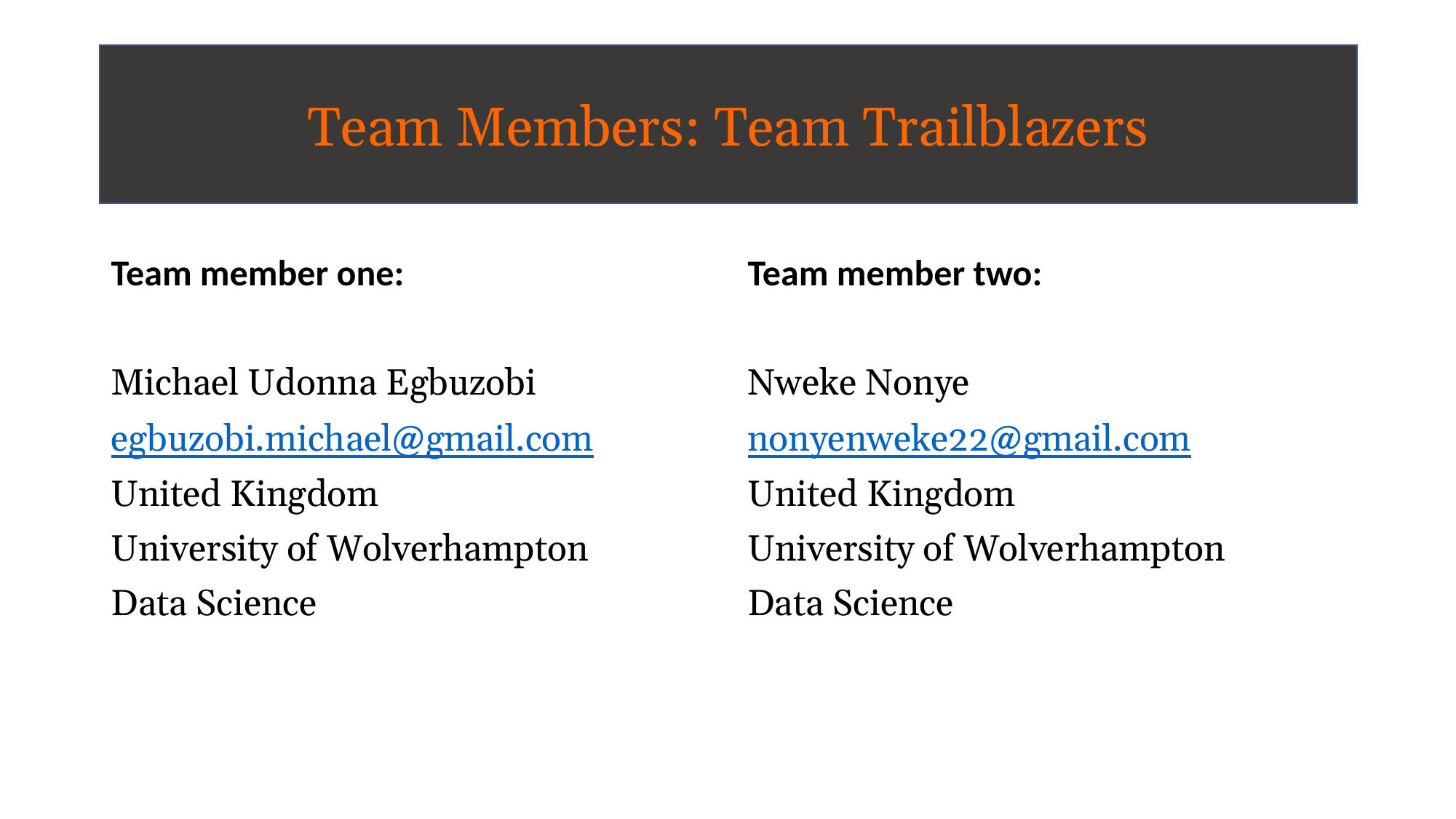

#
Team Members: Team Trailblazers
Team member two:
Team member one:

Michael Udonna Egbuzobi
egbuzobi.michael@gmail.com
United Kingdom
University of Wolverhampton
Data Science

Nweke Nonye
nonyenweke22@gmail.com
United Kingdom
University of Wolverhampton
Data Science